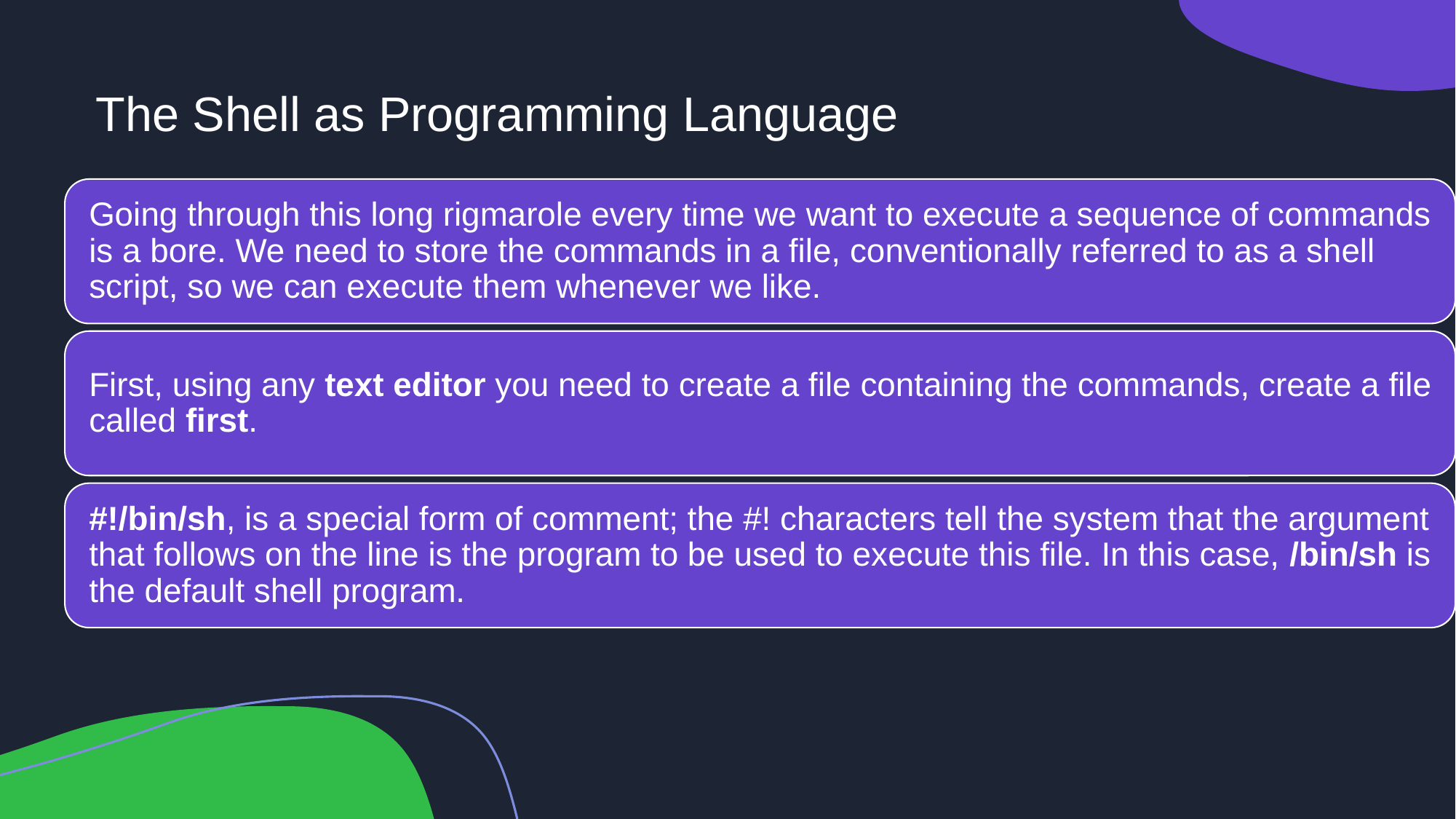

# The Shell as Programming Language
Going through this long rigmarole every time we want to execute a sequence of commands is a bore. We need to store the commands in a file, conventionally referred to as a shell script, so we can execute them whenever we like.
First, using any text editor you need to create a file containing the commands, create a file called first.
#!/bin/sh, is a special form of comment; the #! characters tell the system that the argument that follows on the line is the program to be used to execute this file. In this case, /bin/sh is the default shell program.